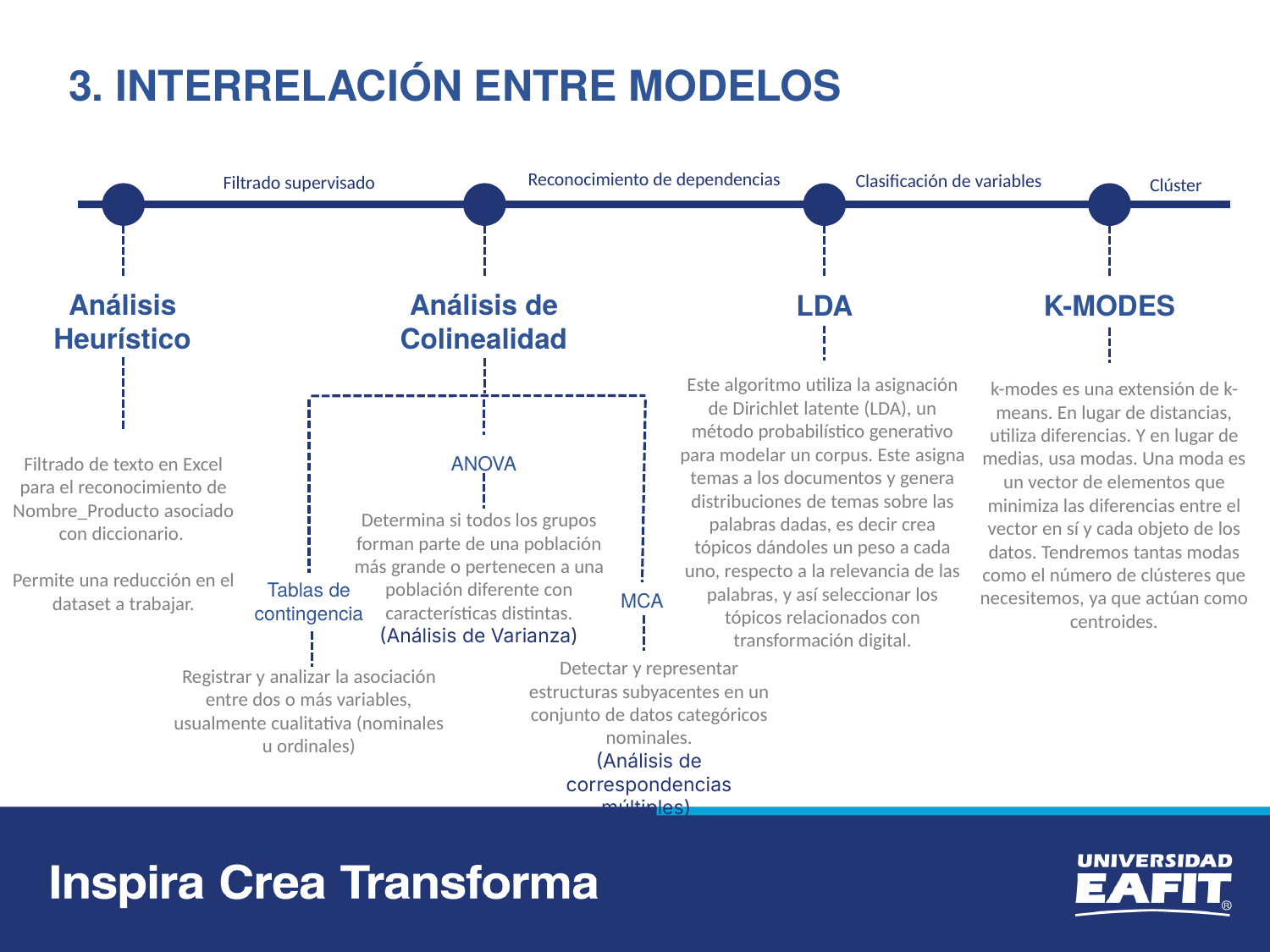

3. INTERRELACIÓN ENTRE MODELOS
Reconocimiento de dependencias
Clasificación de variables
Filtrado supervisado
Clúster

Análisis Heurístico
Análisis de Colinealidad
LDA
K-MODES
Este algoritmo utiliza la asignación de Dirichlet latente (LDA), un método probabilístico generativo para modelar un corpus. Este asigna temas a los documentos y genera distribuciones de temas sobre las palabras dadas, es decir crea tópicos dándoles un peso a cada uno, respecto a la relevancia de las palabras, y así seleccionar los tópicos relacionados con transformación digital.
k-modes es una extensión de k-means. En lugar de distancias, utiliza diferencias. Y en lugar de medias, usa modas. Una moda es un vector de elementos que minimiza las diferencias entre el vector en sí y cada objeto de los datos. Tendremos tantas modas como el número de clústeres que necesitemos, ya que actúan como centroides.
Filtrado de texto en Excel para el reconocimiento de Nombre_Producto asociado con diccionario.

Permite una reducción en el dataset a trabajar.
ANOVA
Determina si todos los grupos forman parte de una población más grande o pertenecen a una población diferente con características distintas.
(Análisis de Varianza)
Tablas de contingencia
MCA
Detectar y representar estructuras subyacentes en un conjunto de datos categóricos nominales.
(Análisis de correspondencias múltiples)
Registrar y analizar la asociación entre dos o más variables, usualmente cualitativa (nominales u ordinales)